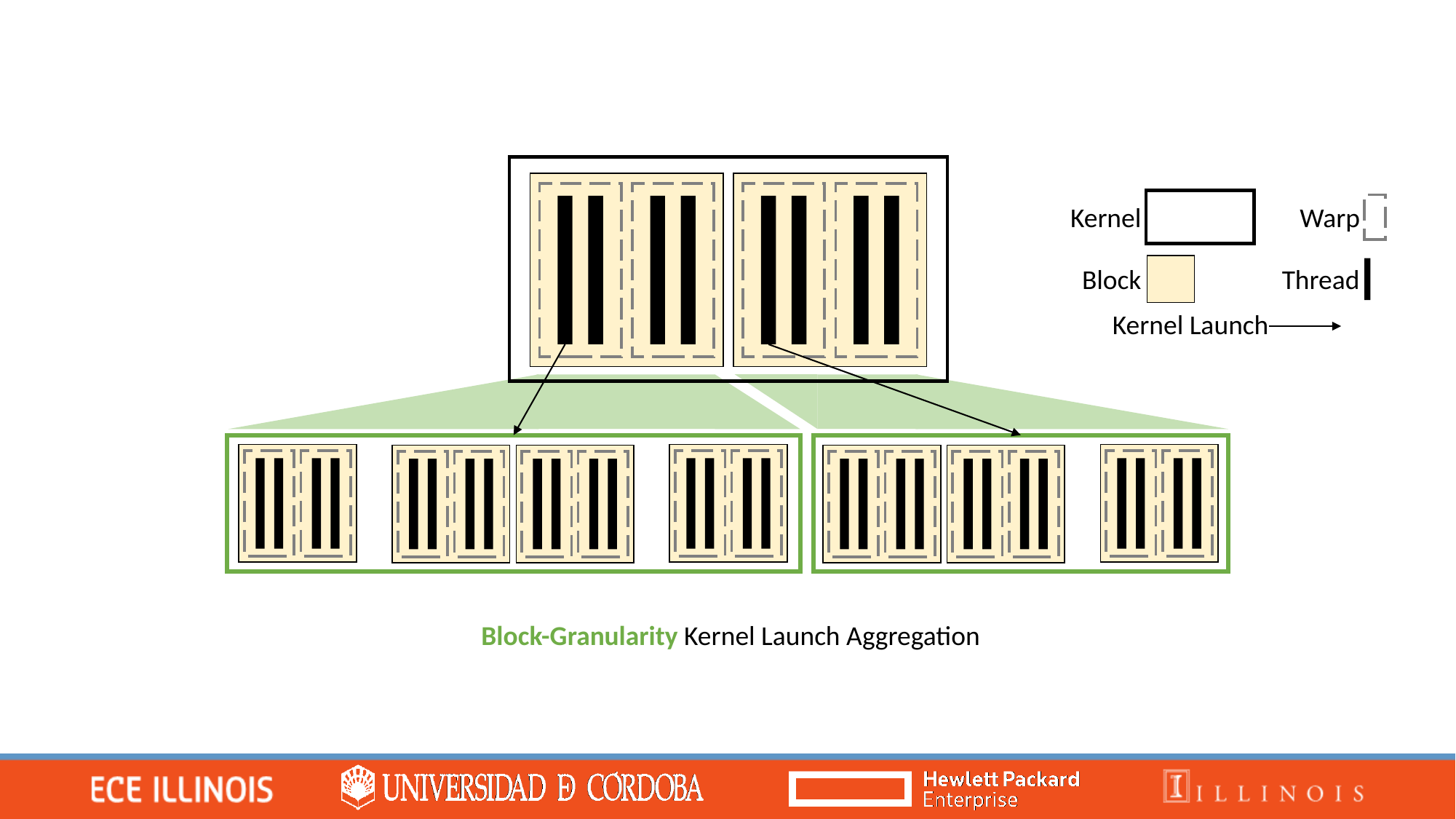

Kernel
Warp

Block
Thread

Kernel Launch

Block-Granularity Kernel Launch Aggregation